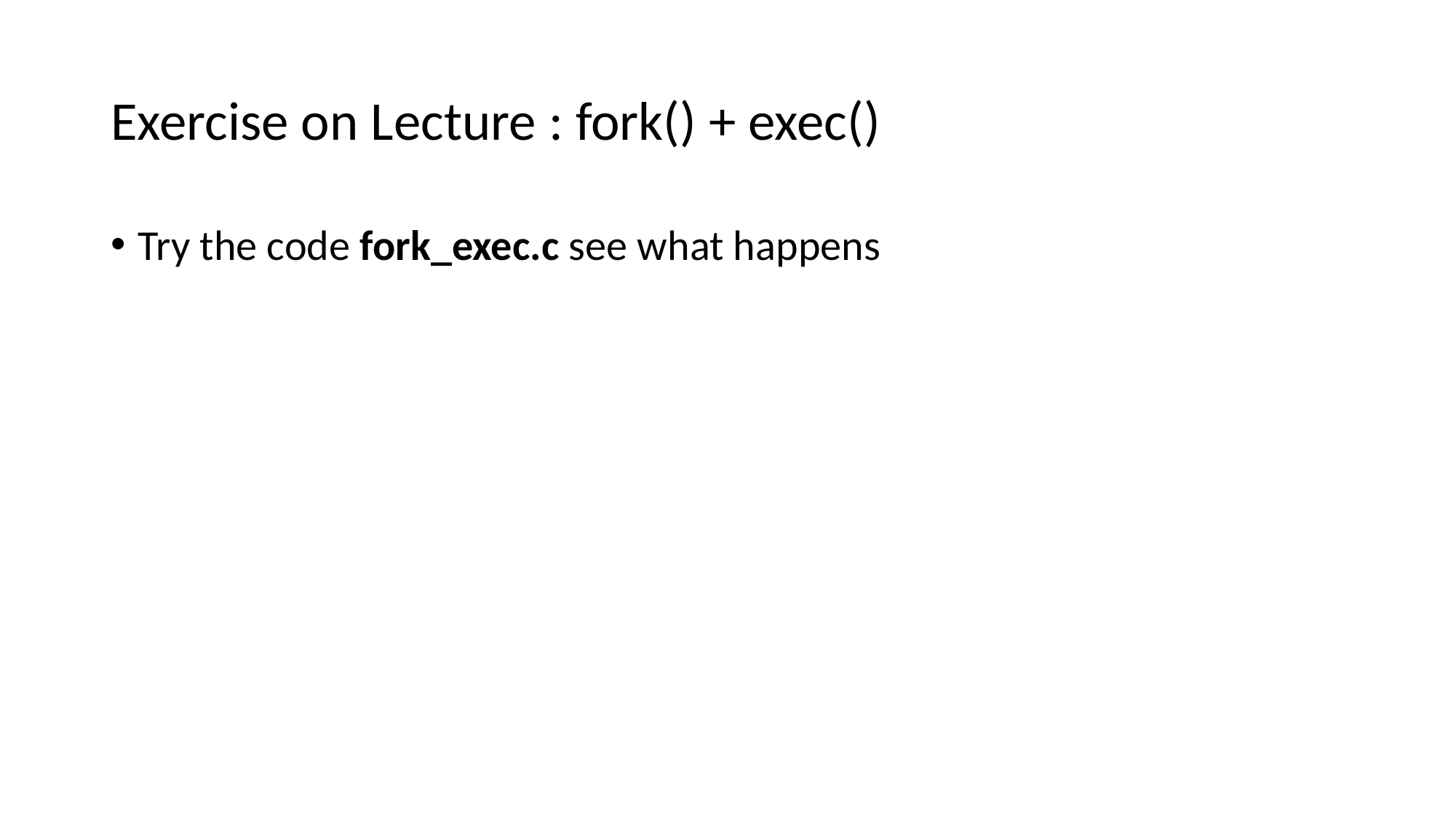

# Exercise on Lecture : fork() + exec()
Try the code fork_exec.c see what happens